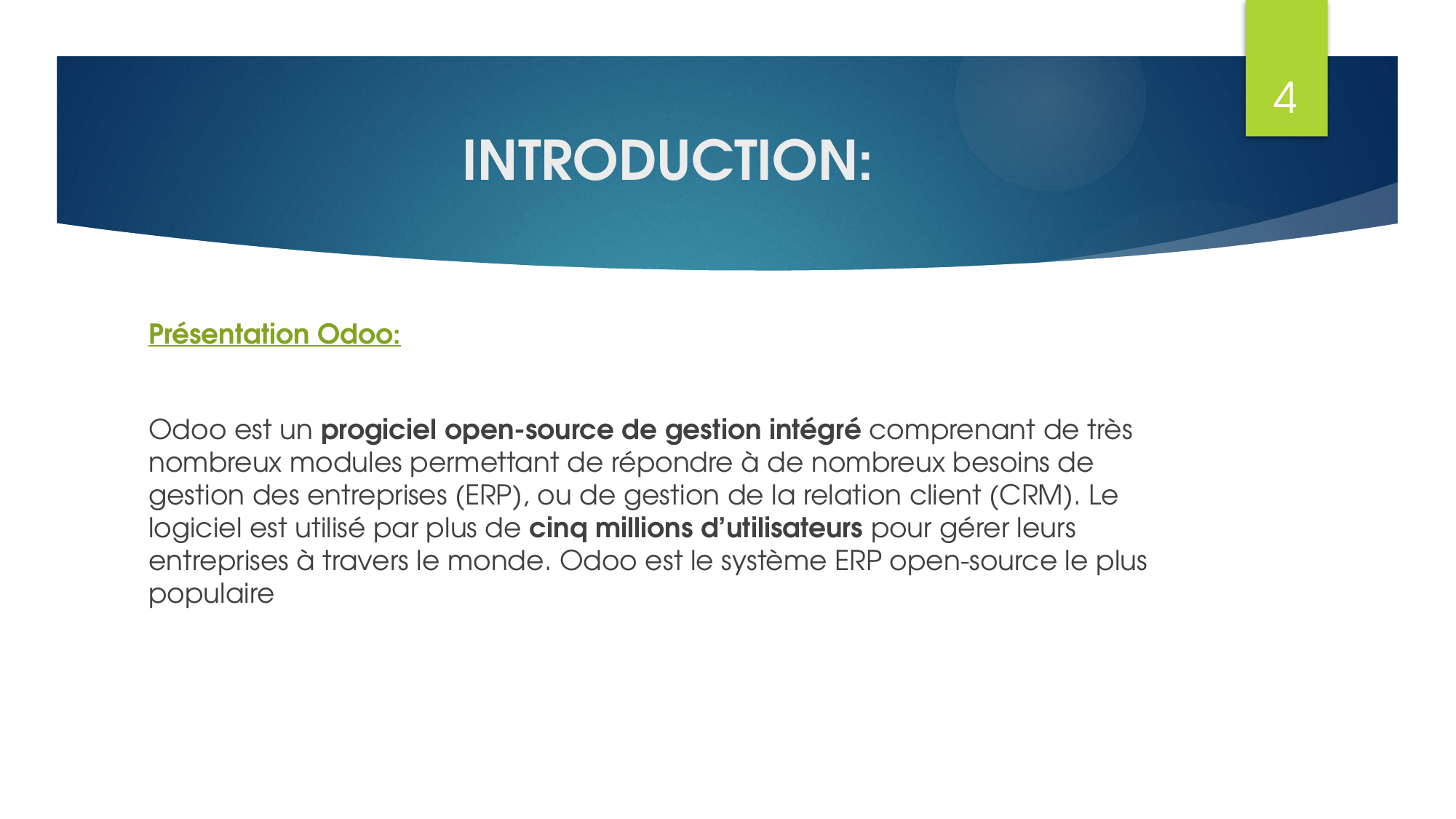

4
# INTRODUCTION:
Présentation Odoo:

Odoo est un progiciel open-source de gestion intégré comprenant de très nombreux modules permettant de répondre à de nombreux besoins de gestion des entreprises (ERP), ou de gestion de la relation client (CRM). Le logiciel est utilisé par plus de cinq millions d’utilisateurs pour gérer leurs entreprises à travers le monde. Odoo est le système ERP open-source le plus populaire